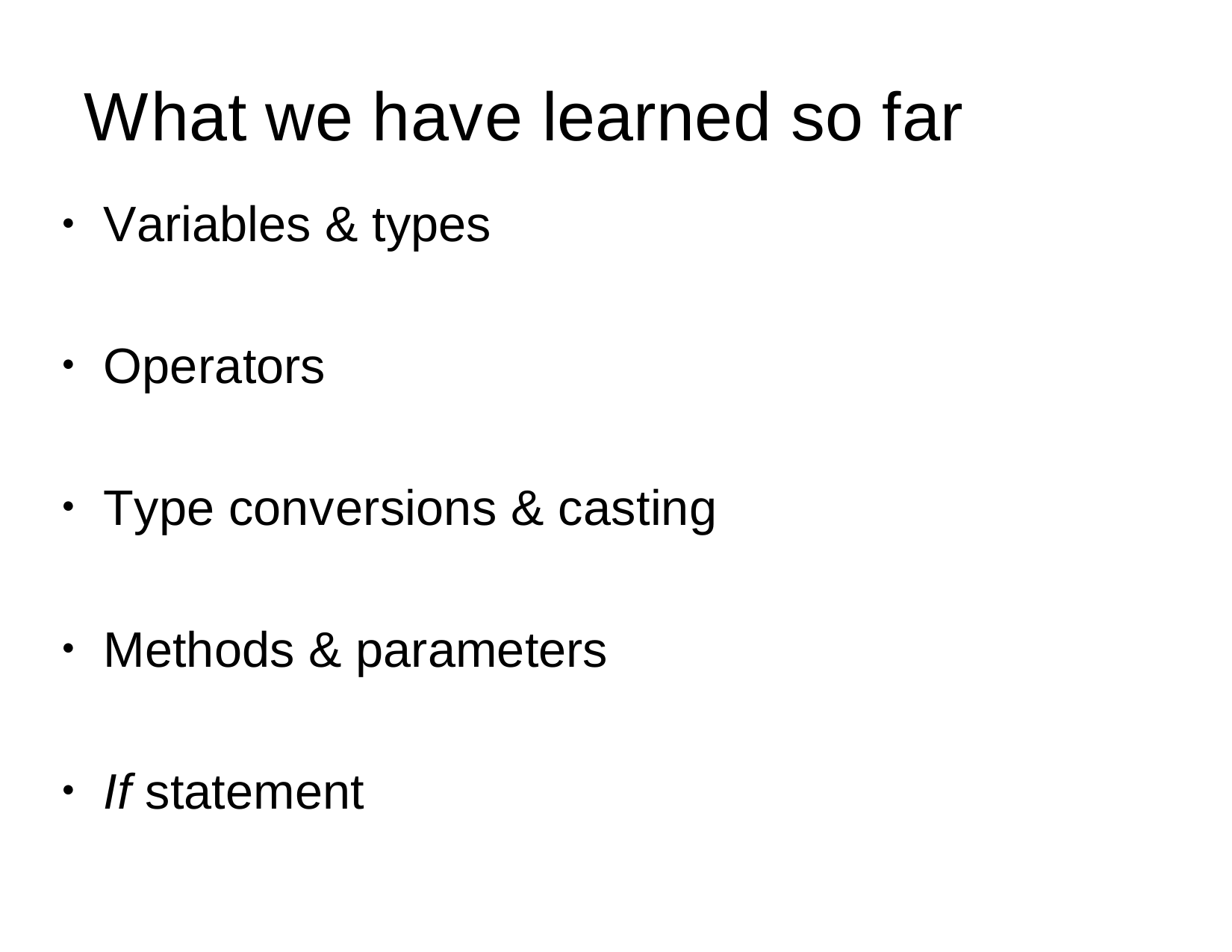

What we have learned so far

Variables & types

Operators

Type conversions & casting

Methods & parameters

If statement